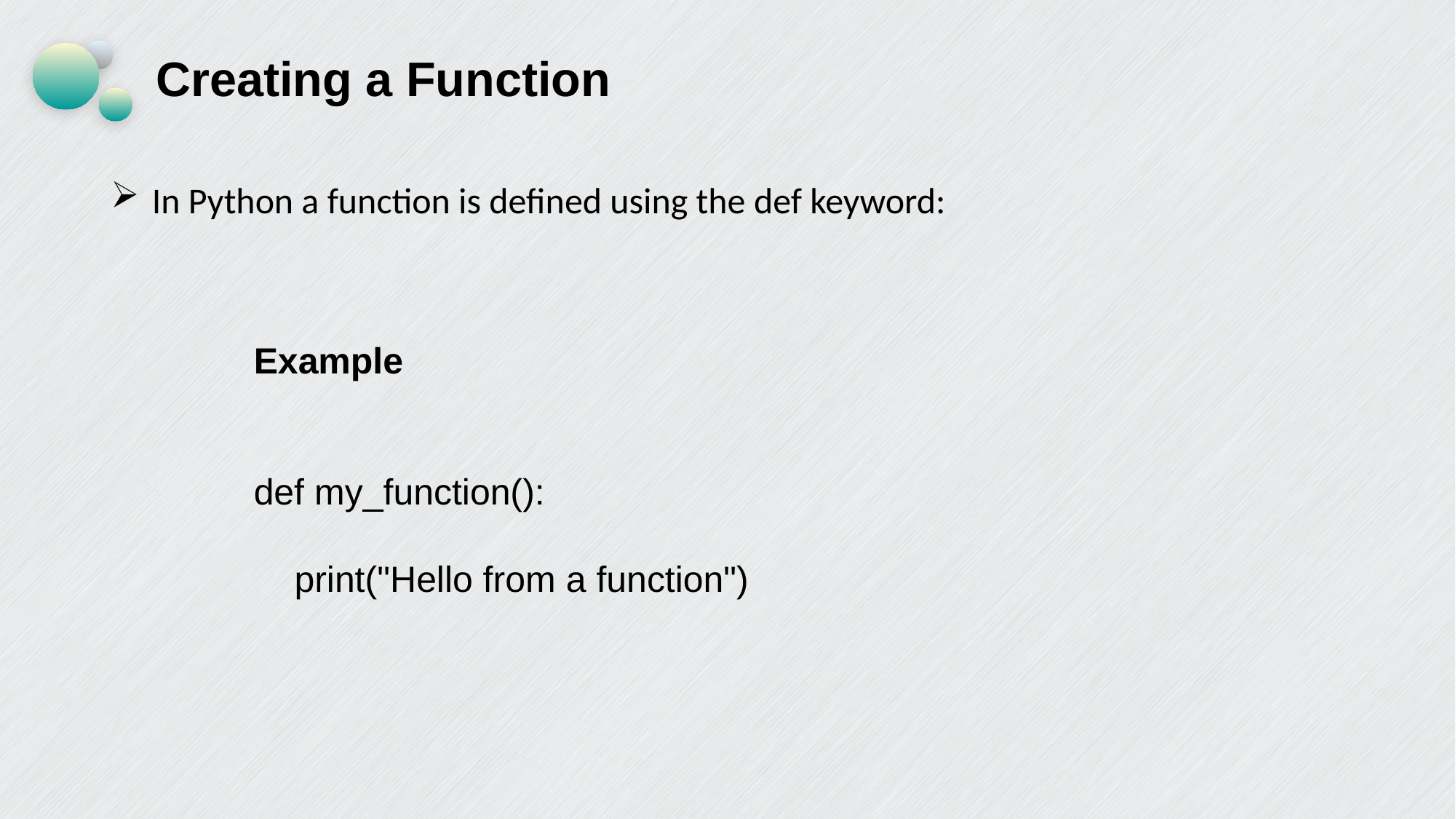

# Creating a Function
In Python a function is defined using the def keyword:
Example

def my_function():
    print("Hello from a function")